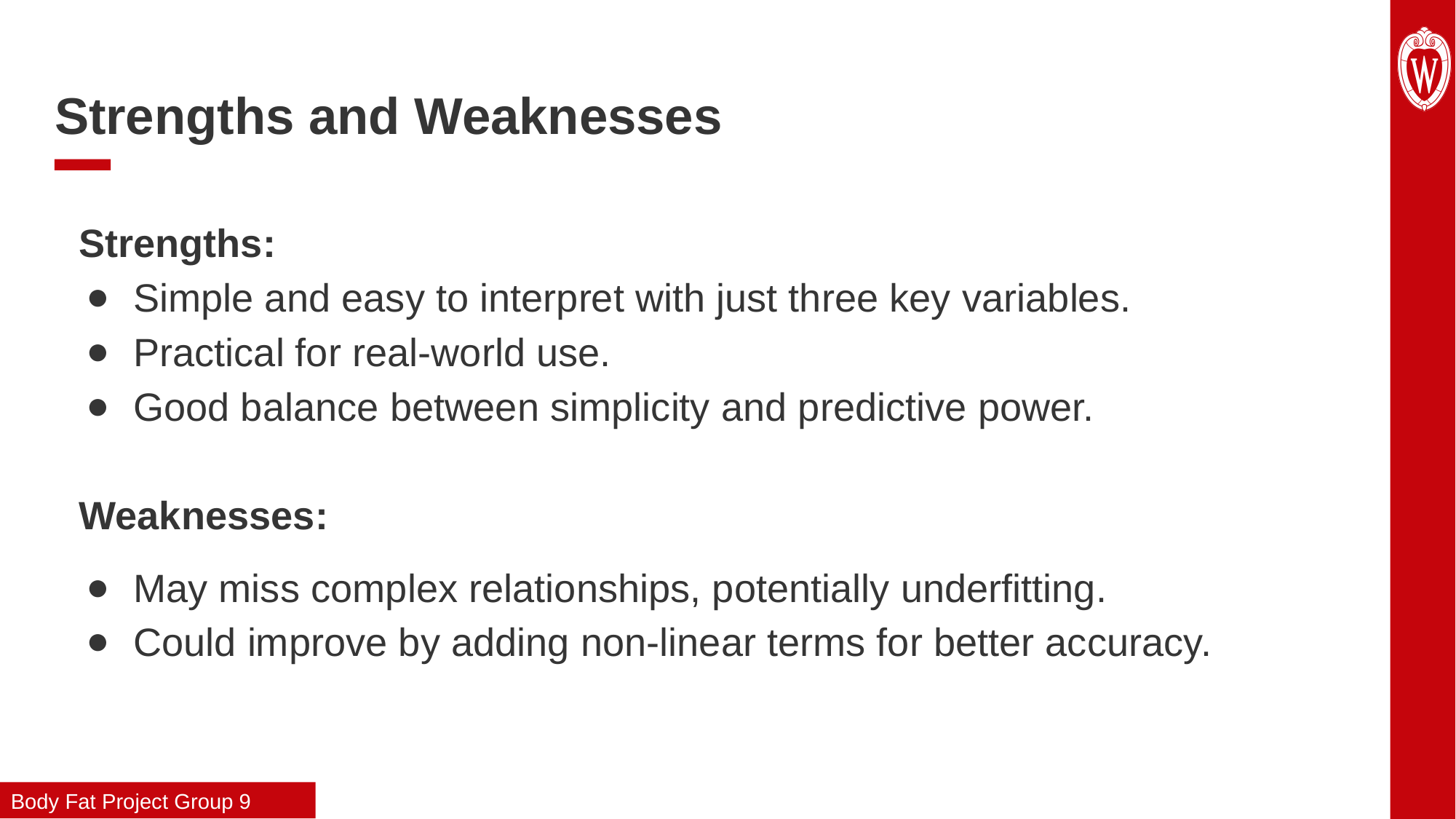

# Strengths and Weaknesses
Strengths:
Simple and easy to interpret with just three key variables.
Practical for real-world use.
Good balance between simplicity and predictive power.

Weaknesses:
May miss complex relationships, potentially underfitting.
Could improve by adding non-linear terms for better accuracy.